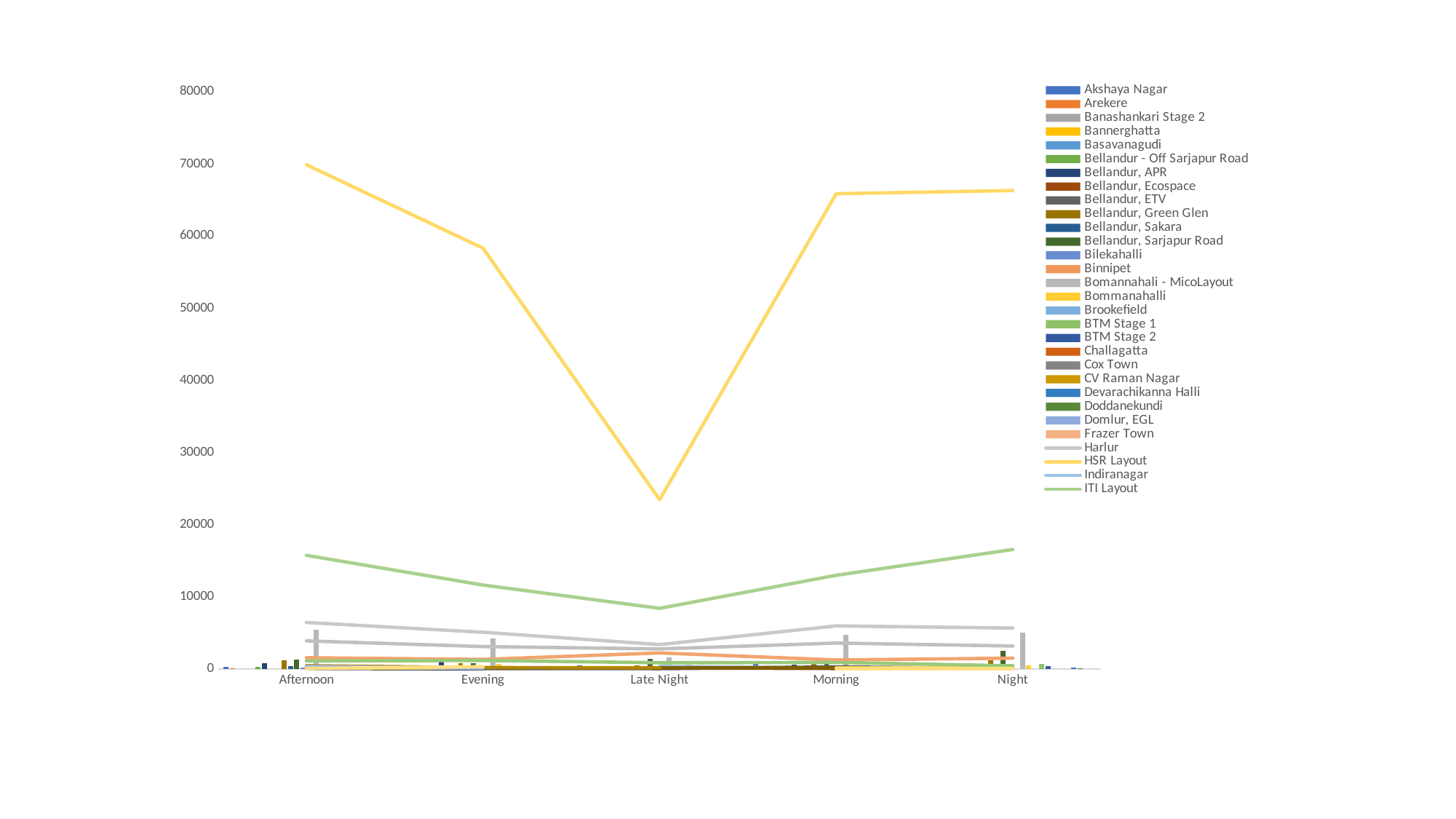

### Chart

| Category | Akshaya Nagar | Arekere | Banashankari Stage 2 | Bannerghatta | Basavanagudi | Bellandur - Off Sarjapur Road | Bellandur, APR | Bellandur, Ecospace | Bellandur, ETV | Bellandur, Green Glen | Bellandur, Sakara | Bellandur, Sarjapur Road | Bilekahalli | Binnipet | Bomannahali - MicoLayout | Bommanahalli | Brookefield | BTM Stage 1 | BTM Stage 2 | Challagatta | Cox Town | CV Raman Nagar | Devarachikanna Halli | Doddanekundi | Domlur, EGL | Frazer Town | Harlur | HSR Layout | Indiranagar | ITI Layout | Jayanagar | JP Nagar Phase 1-3 | JP Nagar Phase 4-5 | JP Nagar Phase 6-7 | JP Nagar Phase 8-9 | Kadubeesanhali, Prestige | Kadubeesanhali, PTP | Koramangala, Ejipura | Kudlu | Kumaraswamy Layout | Mahadevapura | Manipal County | Marathahalli | Pattandur | Richmond Town | Sarjapur Road | Victoria Layout | Vimanapura | Viveka Nagar | Whitefield | Wilson Garden, Shantinagar | Yemalur |
|---|---|---|---|---|---|---|---|---|---|---|---|---|---|---|---|---|---|---|---|---|---|---|---|---|---|---|---|---|---|---|---|---|---|---|---|---|---|---|---|---|---|---|---|---|---|---|---|---|---|---|---|---|
| Afternoon | 370.0 | 150.0 | None | None | None | 360.0 | 785.0 | None | None | 1210.0 | 470.0 | 1325.0 | 175.0 | None | 5479.0 | 505.0 | None | 650.0 | 395.0 | None | None | None | 85.0 | None | 250.0 | None | 6470.0 | 69889.0 | 255.0 | 15773.0 | 110.0 | None | 240.0 | 375.0 | None | 100.0 | None | 1585.0 | 3920.0 | 145.0 | None | 1148.0 | None | 180.0 | 165.0 | 480.0 | None | 210.0 | 380.0 | None | None | 100.0 |
| Evening | 465.0 | 100.0 | 145.0 | 295.0 | 315.0 | 552.0 | 1405.0 | None | None | 814.0 | 160.0 | 875.0 | 435.0 | None | 4289.0 | 755.0 | None | 270.0 | 250.0 | None | None | None | 305.0 | None | None | None | 5122.0 | 58331.0 | None | 11661.0 | 30.0 | 155.0 | 100.0 | None | 130.0 | None | None | 1355.0 | 3135.0 | 150.0 | None | 1209.0 | 180.0 | None | None | 226.0 | None | None | 135.0 | None | 190.0 | 355.0 |
| Late Night | 563.0 | 272.0 | None | None | None | 198.0 | None | 39.0 | None | 486.0 | 73.0 | 1393.0 | 119.0 | None | 1611.0 | 442.0 | 332.0 | 673.0 | 423.0 | 172.0 | None | 287.0 | 166.0 | 232.0 | 117.0 | 259.0 | 3407.0 | 23480.0 | 384.0 | 8429.0 | None | 179.0 | 78.0 | 199.0 | None | 834.0 | None | 2253.0 | 2808.0 | None | None | 897.0 | None | None | None | 180.0 | None | None | None | None | None | None |
| Morning | 802.0 | None | None | 105.0 | None | 458.0 | 670.0 | None | None | 1092.0 | None | 690.0 | 100.0 | 0.0 | 4735.0 | 455.0 | None | 165.0 | 275.0 | None | None | None | None | None | 445.0 | None | 5997.0 | 65875.0 | 135.0 | 13009.0 | 60.0 | 105.0 | 305.0 | 185.0 | None | None | None | 1277.0 | 3616.0 | 145.0 | 195.0 | 932.0 | None | None | None | None | None | None | None | None | None | 45.0 |
| Night | 305.0 | 240.0 | 145.0 | 155.0 | 150.0 | 785.0 | 110.0 | None | 0.0 | 1211.0 | 70.0 | 2533.0 | 20.0 | None | 5088.0 | 485.0 | None | 727.0 | 445.0 | None | None | None | 210.0 | 165.0 | None | None | 5694.0 | 66316.0 | 220.0 | 16583.0 | None | 90.0 | 100.0 | None | None | 165.0 | 120.0 | 1525.0 | 3213.0 | 145.0 | None | 470.0 | 170.0 | None | None | 495.0 | 75.0 | None | None | None | 190.0 | 45.0 |